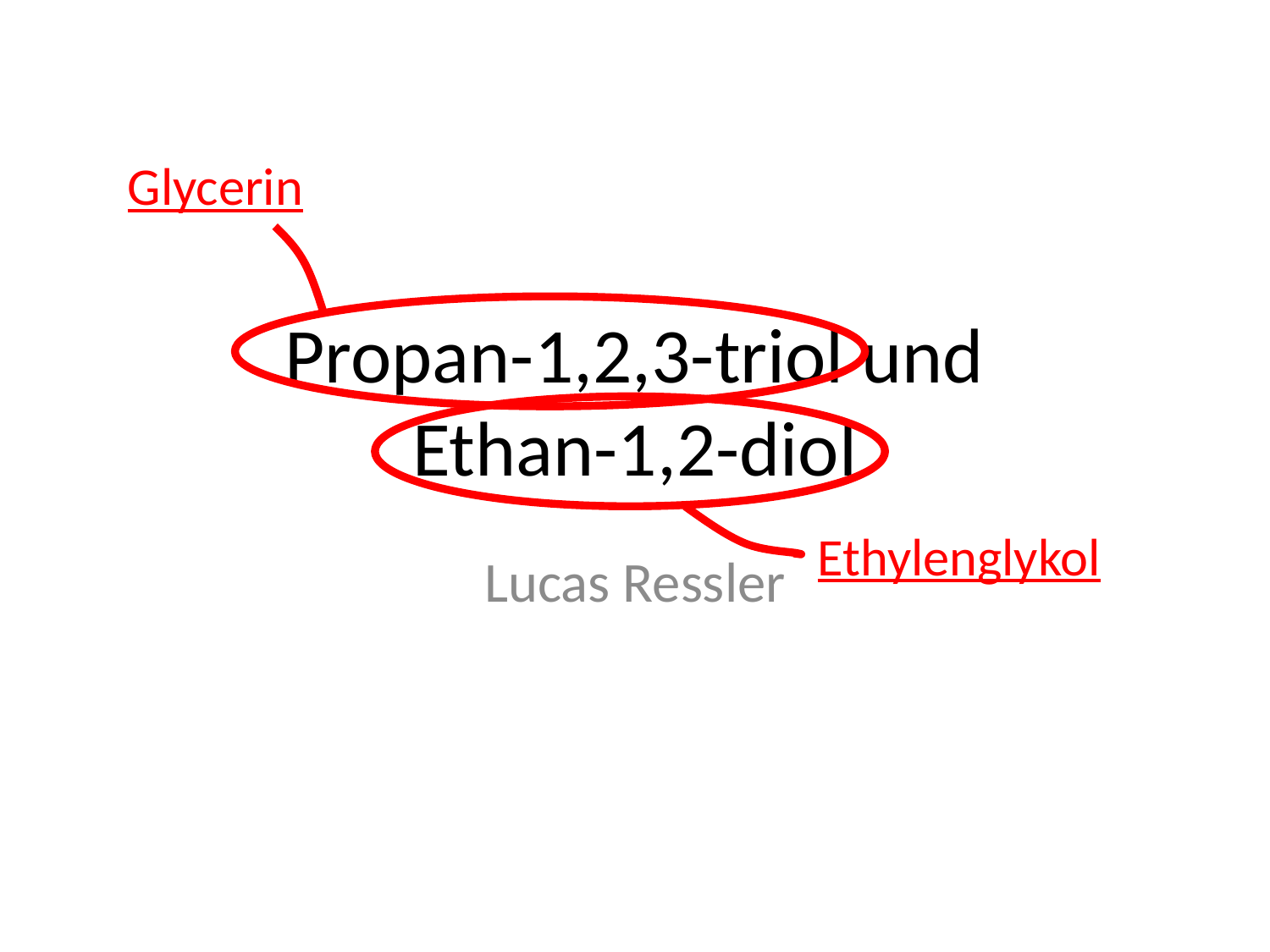

Glycerin

Ethylenglykol
# Propan-1,2,3-triol und Ethan-1,2-diol
Lucas Ressler